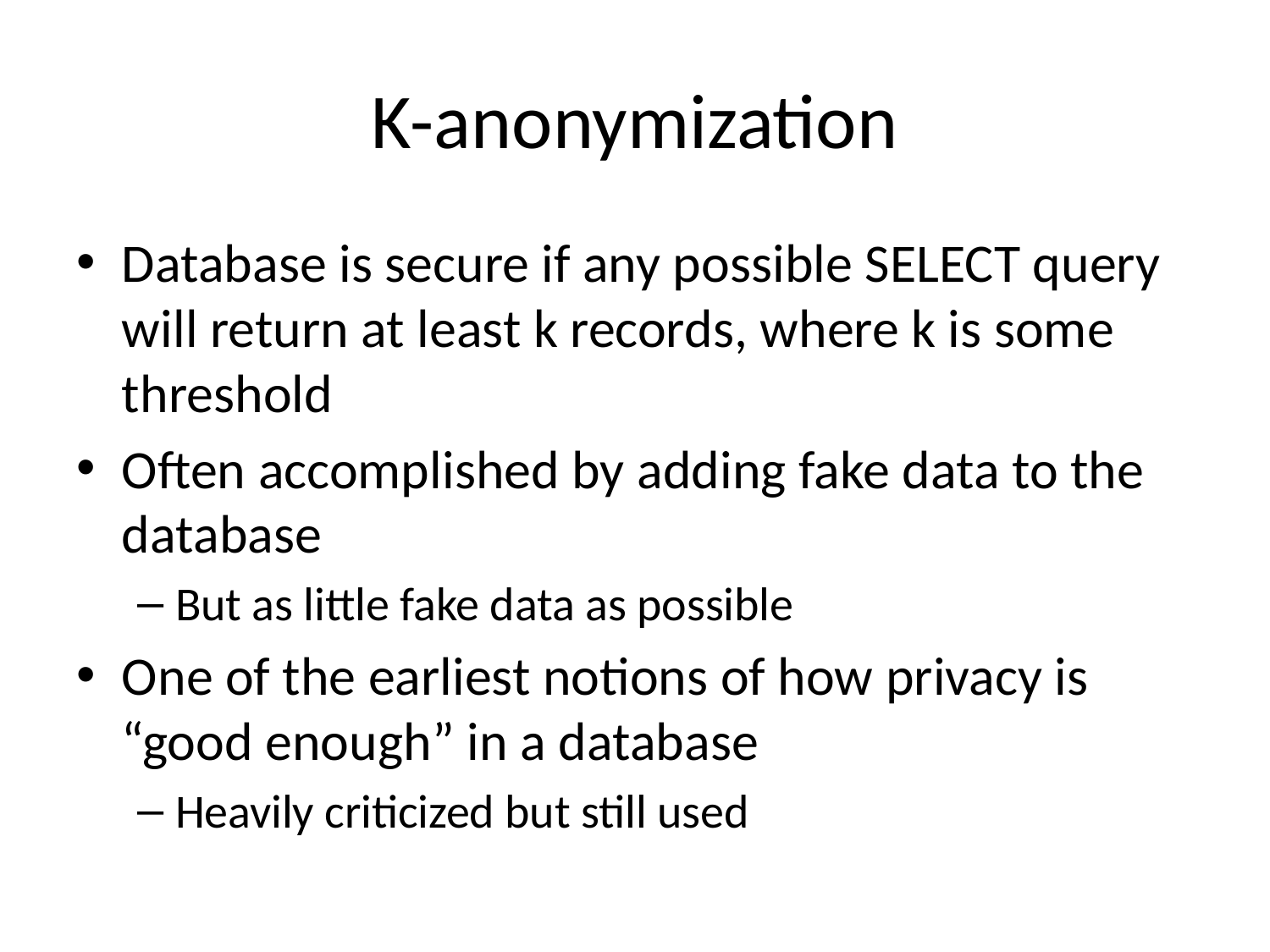

# K-anonymization
Database is secure if any possible SELECT query will return at least k records, where k is some threshold
Often accomplished by adding fake data to the database
But as little fake data as possible
One of the earliest notions of how privacy is “good enough” in a database
Heavily criticized but still used